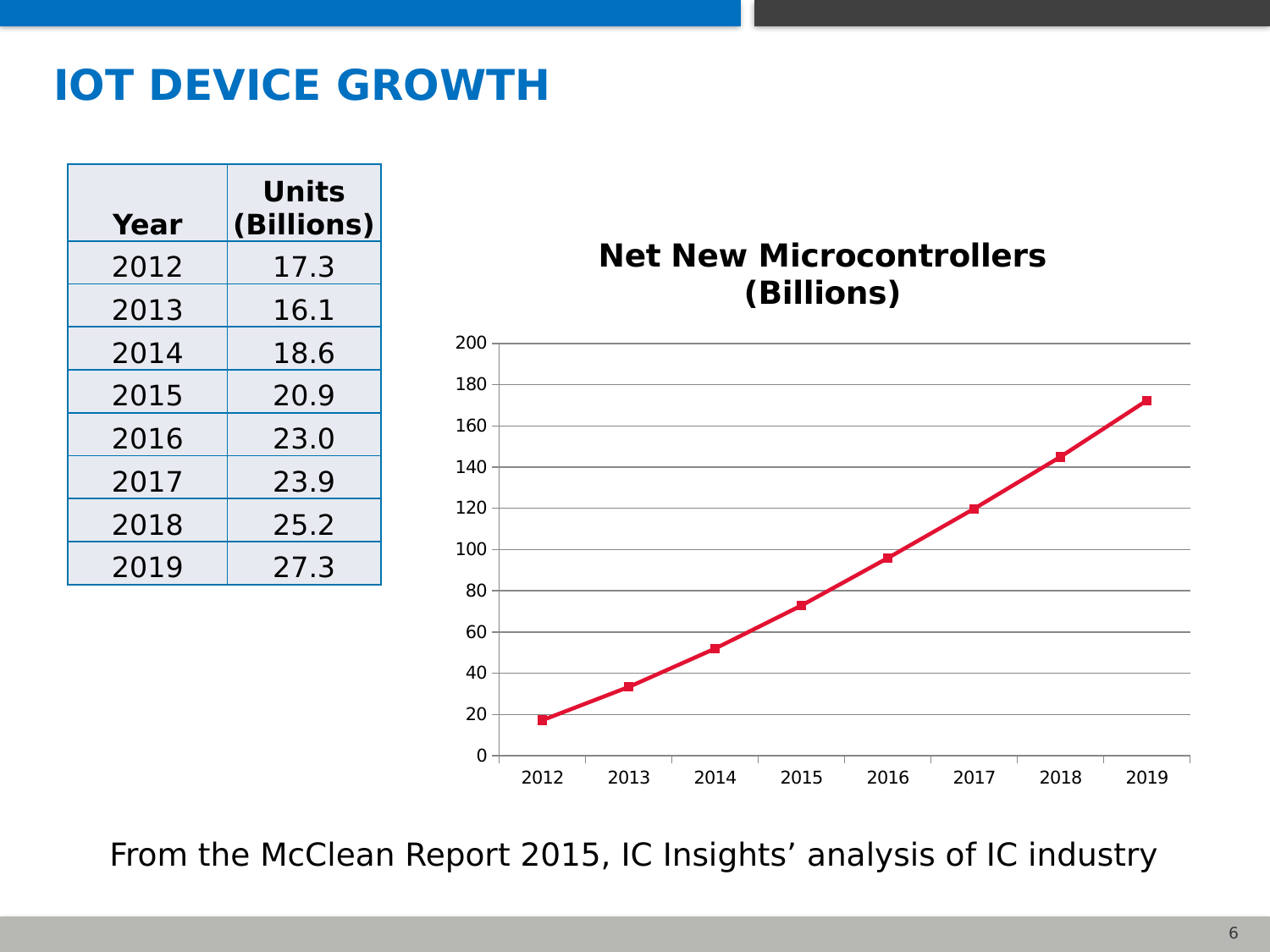

# IoT device Growth
| Year | Units (Billions) |
| --- | --- |
| 2012 | 17.3 |
| 2013 | 16.1 |
| 2014 | 18.6 |
| 2015 | 20.9 |
| 2016 | 23.0 |
| 2017 | 23.9 |
| 2018 | 25.2 |
| 2019 | 27.3 |

### Chart: Net New Microcontrollers (Billions)

| Category |  |
|---|---|
| 2012 | 17.3 |
| 2013 | 33.400000000000006 |
| 2014 | 52.00000000000001 |
| 2015 | 72.9 |
| 2016 | 95.9 |
| 2017 | 119.80000000000001 |
| 2018 | 145.0 |
| 2019 | 172.3 |
From the McClean Report 2015, IC Insights’ analysis of IC industry